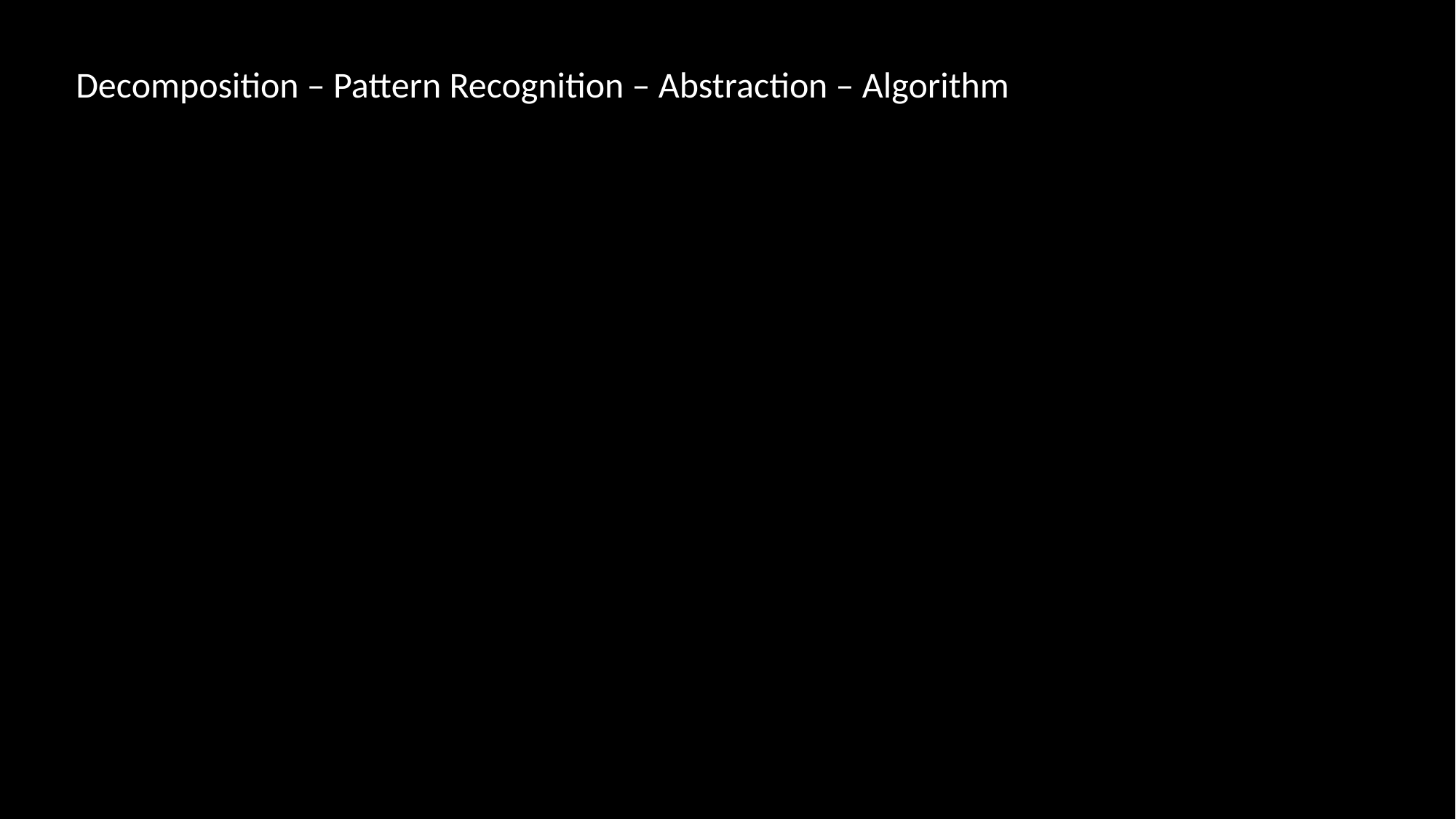

Decomposition – Pattern Recognition – Abstraction – Algorithm